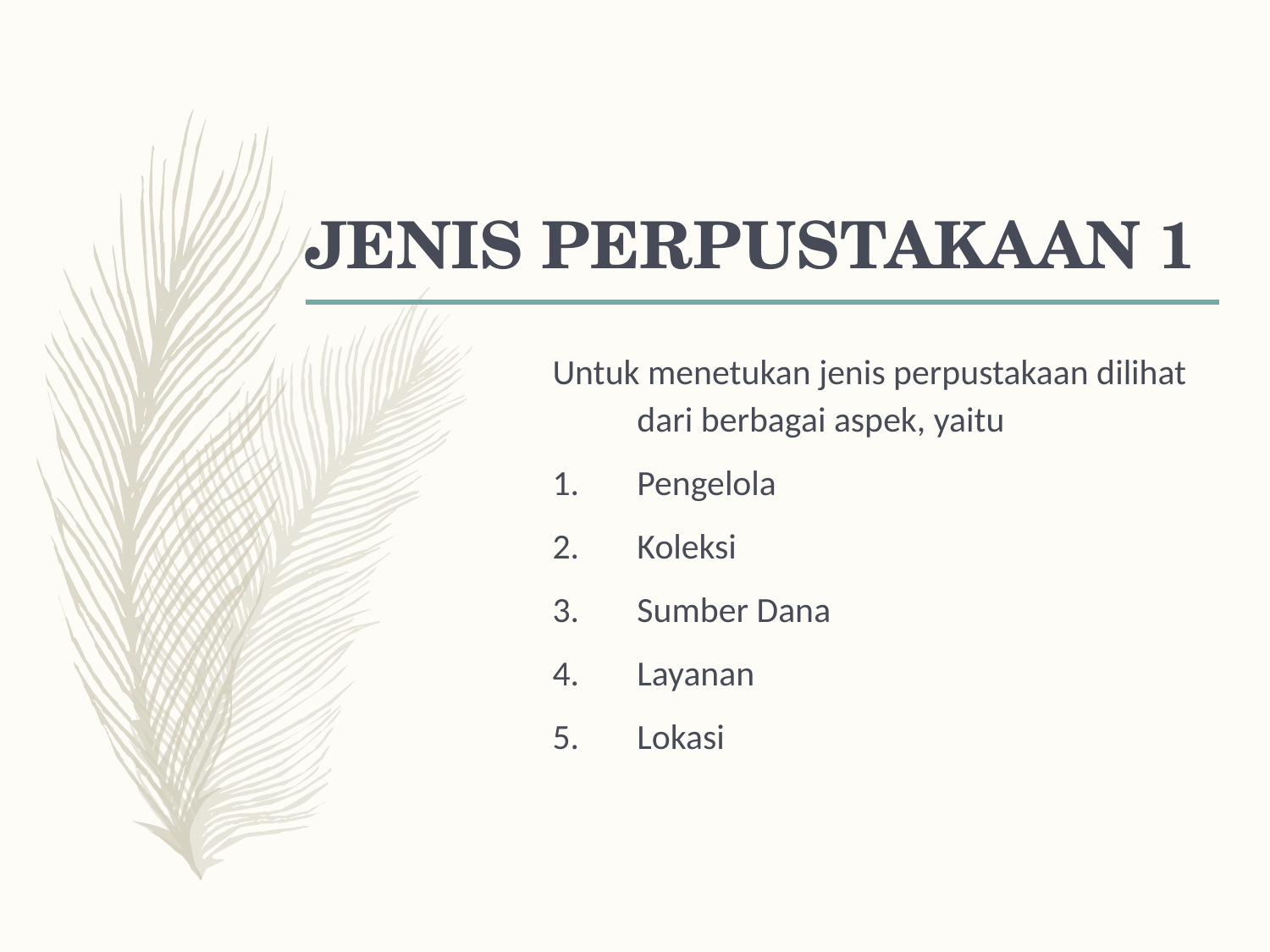

# JENIS PERPUSTAKAAN 1
Untuk menetukan jenis perpustakaan dilihat dari berbagai aspek, yaitu
Pengelola
Koleksi
Sumber Dana
Layanan
Lokasi